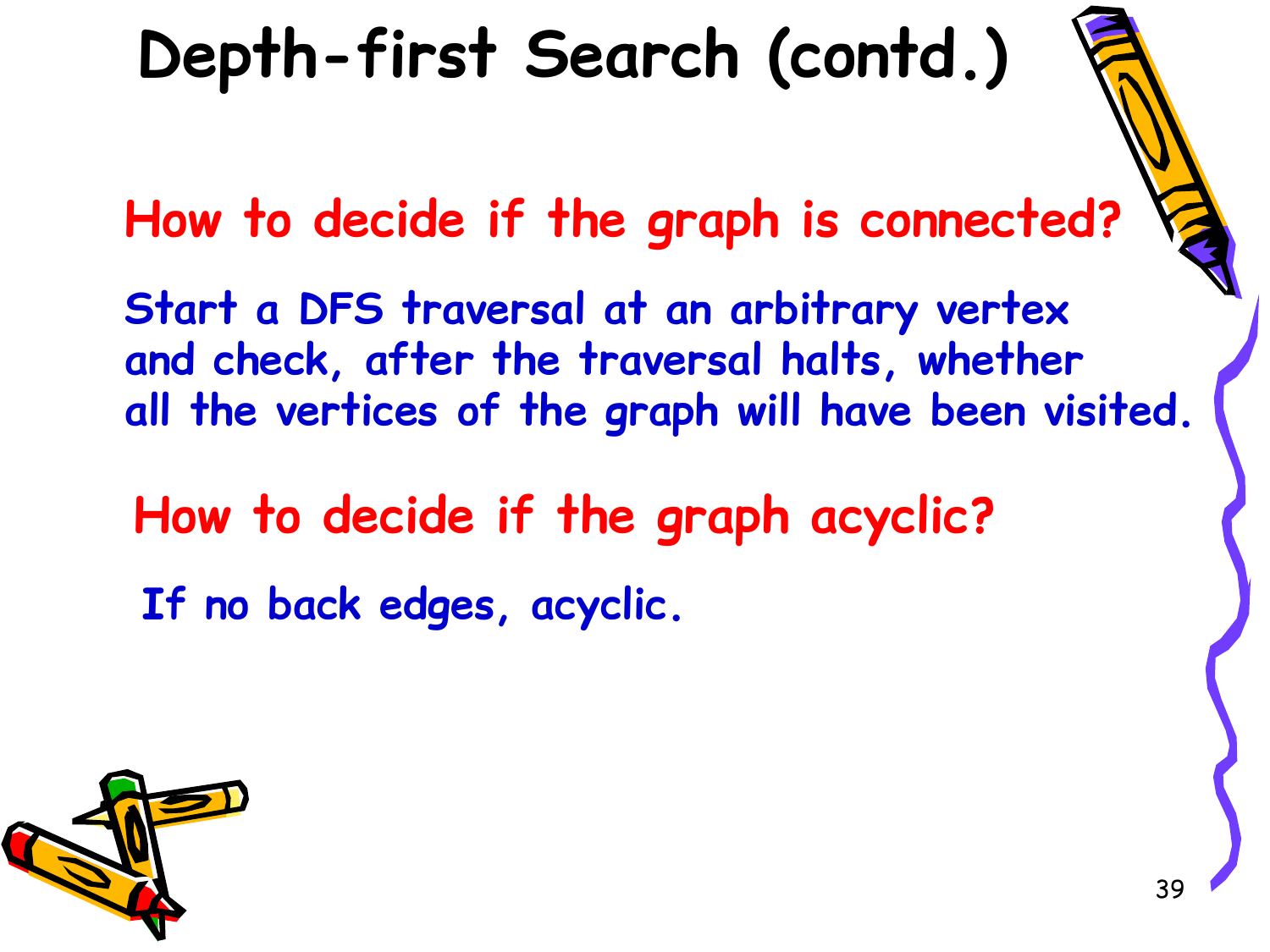

# Depth-first Search (contd.)

How to decide if the graph is connected?
Start a DFS traversal at an arbitrary vertex
and check, after the traversal halts, whether
all the vertices of the graph will have been visited.
How to decide if the graph acyclic?
If no back edges, acyclic.
39